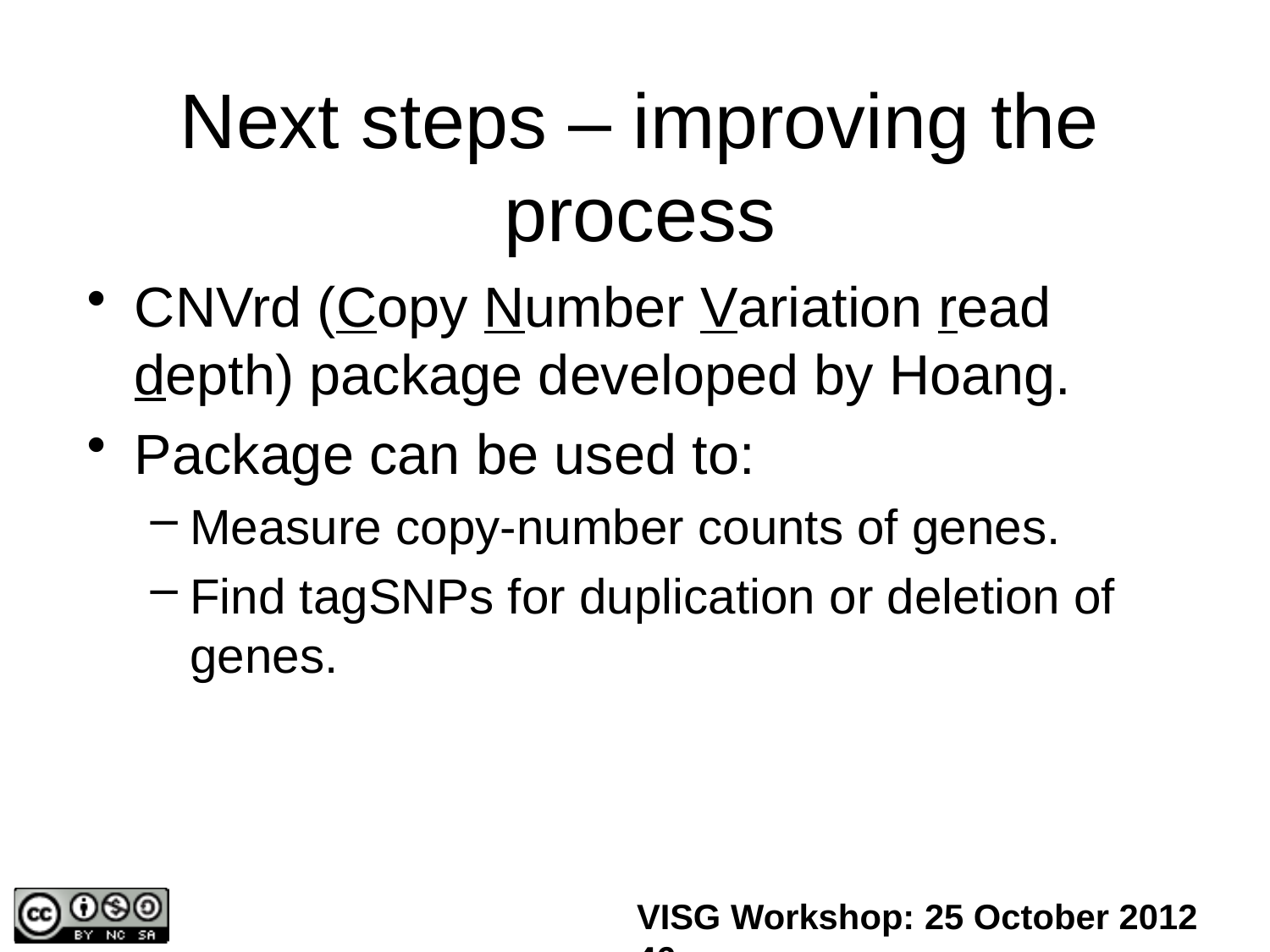

# Next steps – improving the process
CNVrd (Copy Number Variation read depth) package developed by Hoang.
Package can be used to:
Measure copy-number counts of genes.
Find tagSNPs for duplication or deletion of genes.